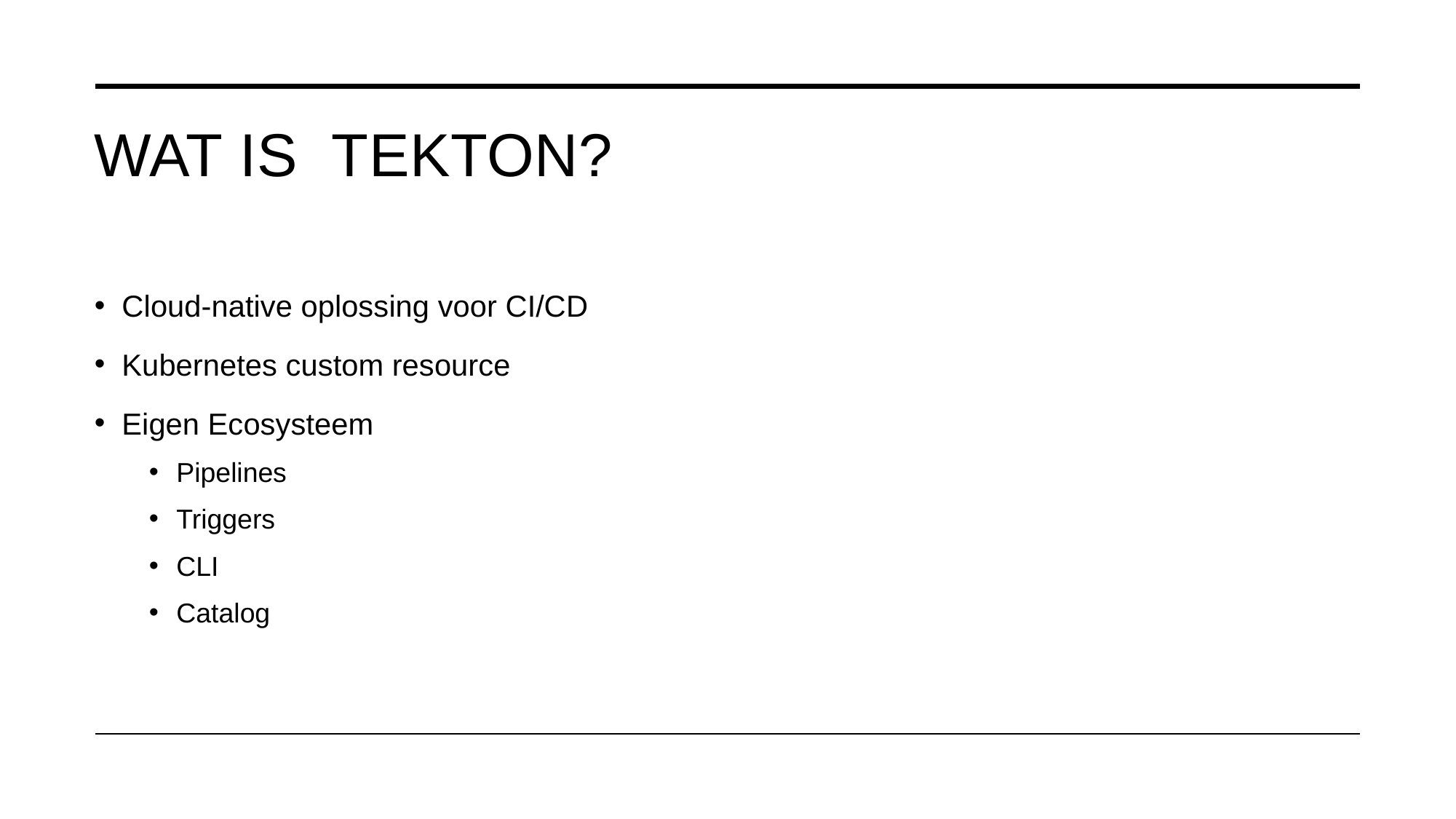

# Wat is  Tekton?
Cloud-native oplossing voor CI/CD
Kubernetes custom resource
Eigen Ecosysteem
Pipelines
Triggers
CLI
Catalog